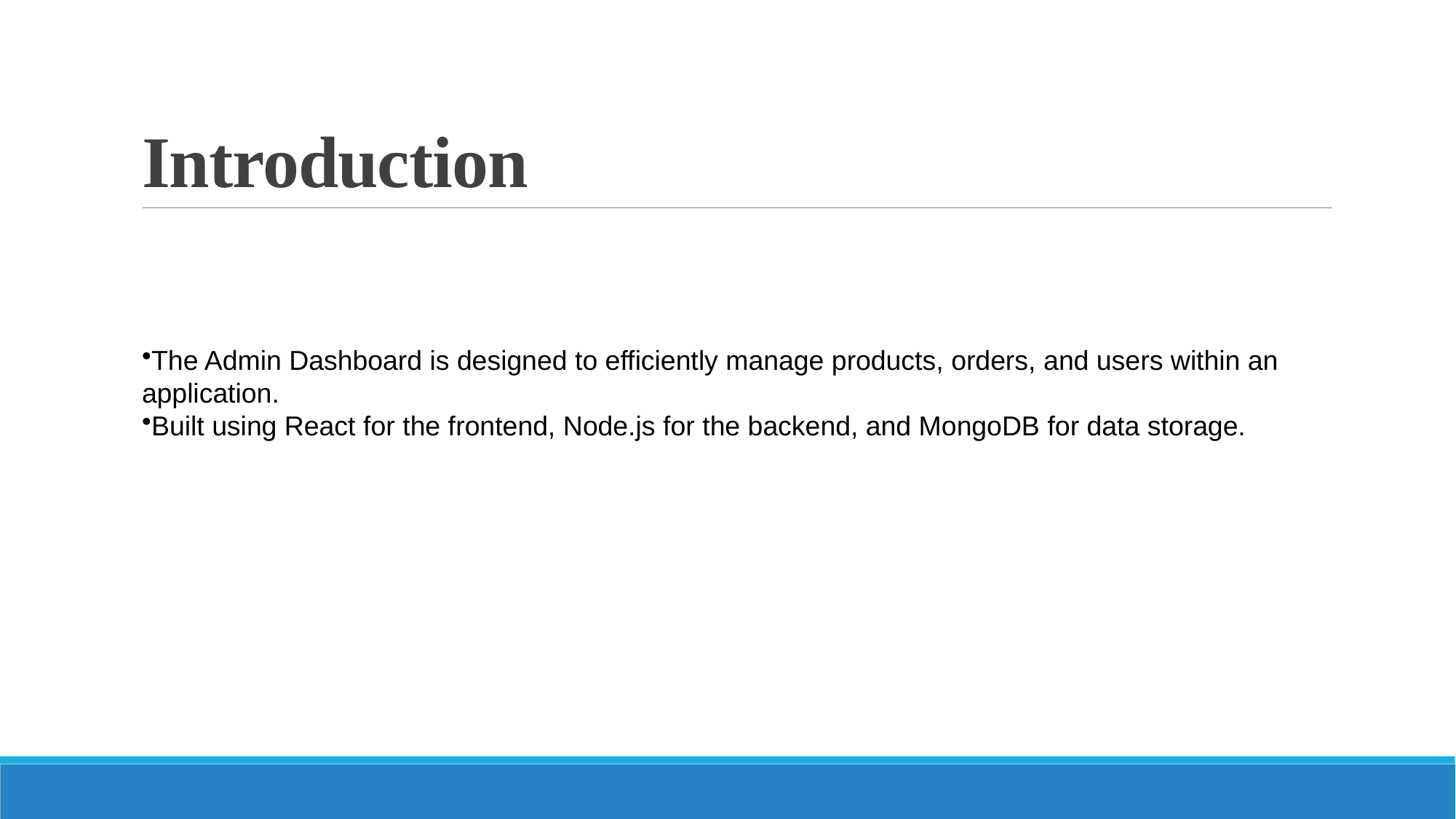

# Introduction

The Admin Dashboard is designed to efficiently manage products, orders, and users within an application.
Built using React for the frontend, Node.js for the backend, and MongoDB for data storage.